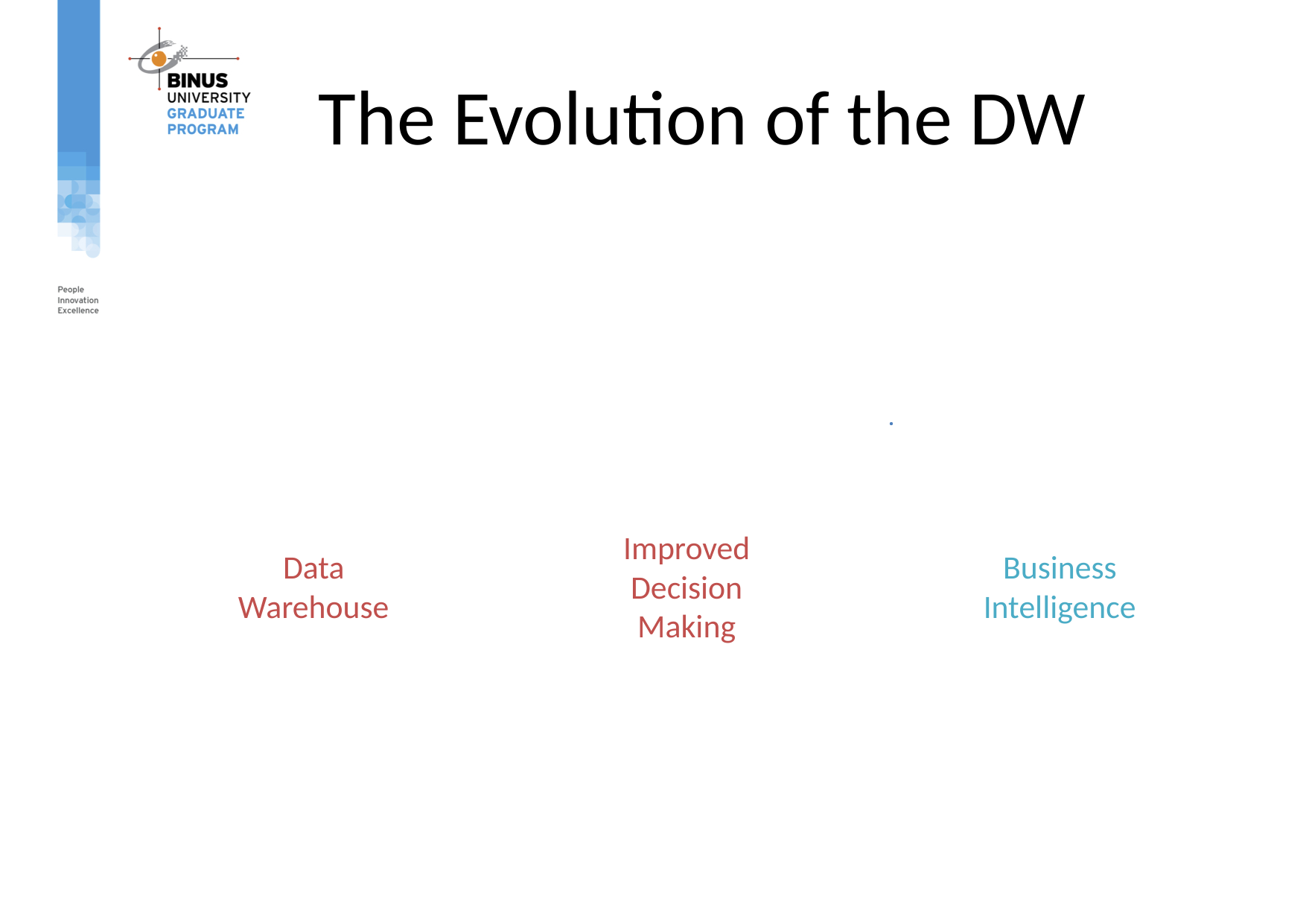

# The Evolution of the DW
Data
Warehouse
Improved Decision
Making
Business
Intelligence